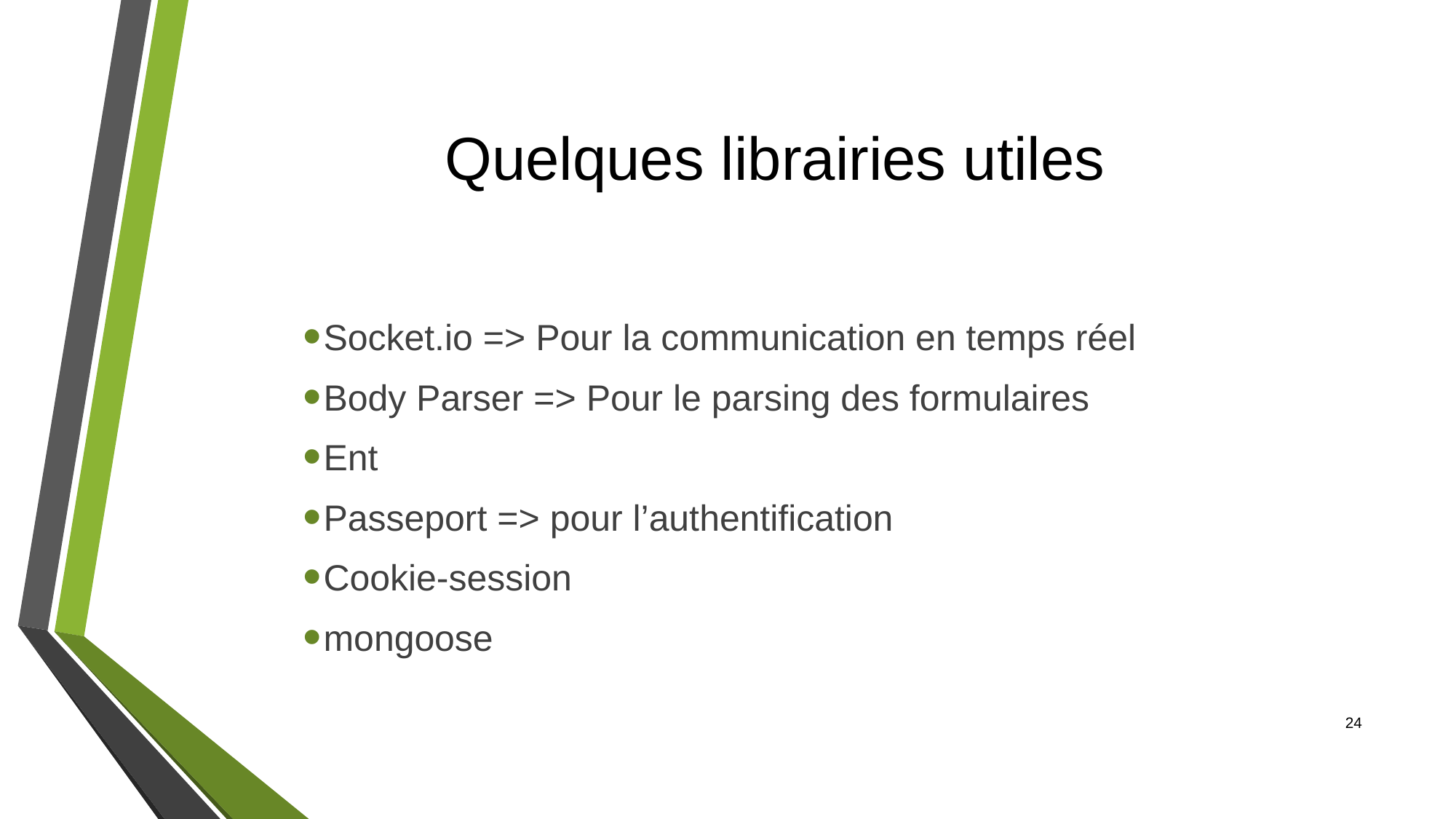

# Quelques librairies utiles
Socket.io => Pour la communication en temps réel
Body Parser => Pour le parsing des formulaires
Ent
Passeport => pour l’authentification
Cookie-session
mongoose
24